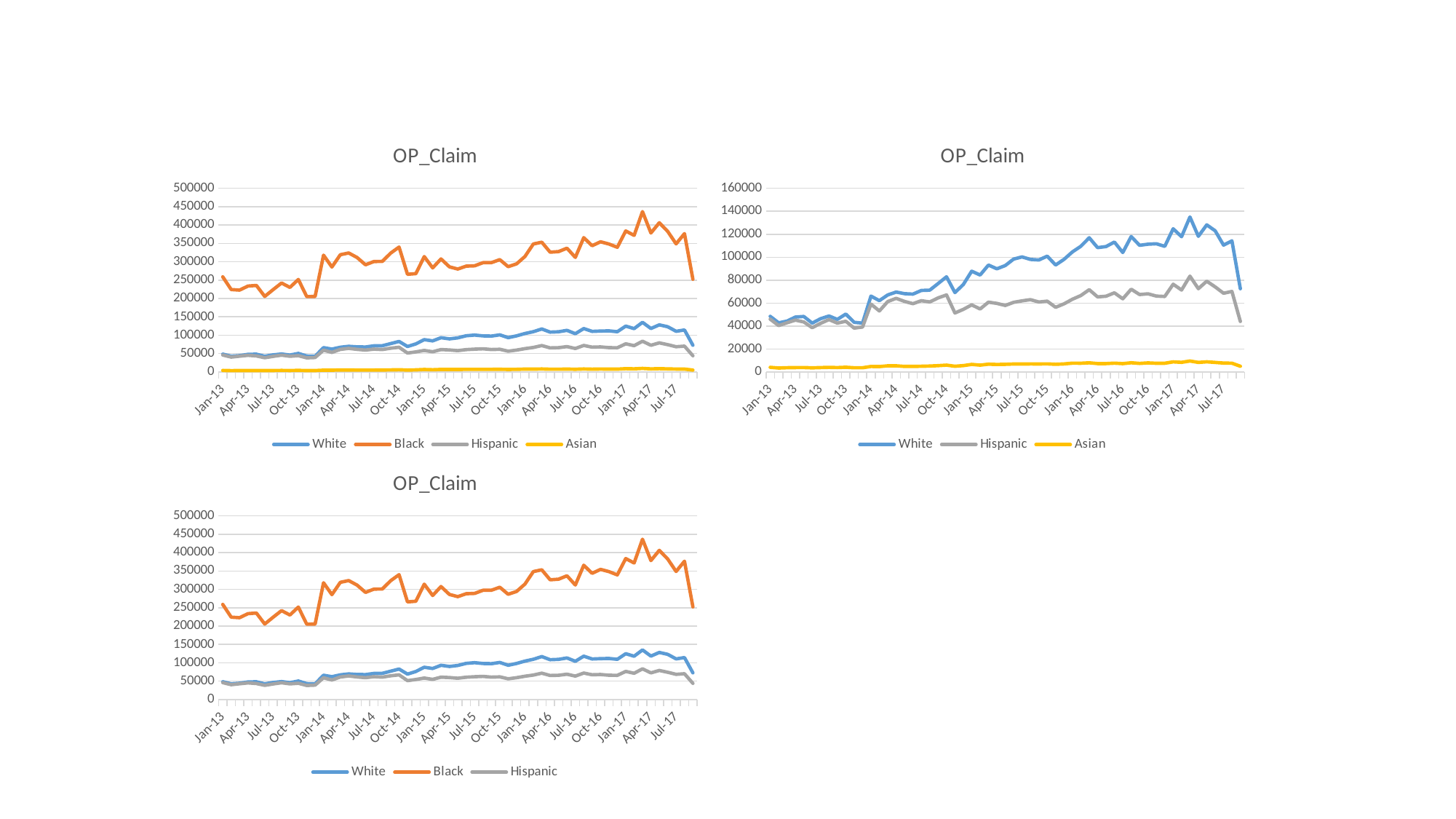

### Chart: OP_Claim

| Category | White | Black | Hispanic | Asian |
|---|---|---|---|---|
| 41275 | 48440.0 | 259068.0 | 45988.0 | 4011.0 |
| 41306 | 42796.0 | 224315.0 | 40376.0 | 3419.0 |
| 41334 | 44301.0 | 222809.0 | 42832.0 | 3679.0 |
| 41365 | 47804.0 | 233787.0 | 45154.0 | 3790.0 |
| 41395 | 48325.0 | 235574.0 | 43541.0 | 3837.0 |
| 41426 | 42535.0 | 205492.0 | 38575.0 | 3585.0 |
| 41456 | 46381.0 | 224259.0 | 42338.0 | 3801.0 |
| 41487 | 48741.0 | 242100.0 | 45628.0 | 4000.0 |
| 41518 | 45777.0 | 230166.0 | 42506.0 | 3784.0 |
| 41548 | 50417.0 | 251930.0 | 44191.0 | 4119.0 |
| 41579 | 43227.0 | 205176.0 | 38194.0 | 3664.0 |
| 41609 | 42534.0 | 205263.0 | 39108.0 | 3658.0 |
| 41640 | 66068.0 | 317996.0 | 59124.0 | 4765.0 |
| 41671 | 62120.0 | 285745.0 | 53142.0 | 4655.0 |
| 41699 | 67112.0 | 319223.0 | 61339.0 | 5330.0 |
| 41730 | 69660.0 | 323945.0 | 64129.0 | 5353.0 |
| 41760 | 68168.0 | 311627.0 | 61452.0 | 4817.0 |
| 41791 | 67794.0 | 291793.0 | 59455.0 | 4827.0 |
| 41821 | 71018.0 | 300641.0 | 62090.0 | 4981.0 |
| 41852 | 71287.0 | 301033.0 | 60946.0 | 5153.0 |
| 41883 | 77054.0 | 323664.0 | 64524.0 | 5478.0 |
| 41913 | 82954.0 | 340026.0 | 67102.0 | 5948.0 |
| 41944 | 69160.0 | 265885.0 | 51362.0 | 4976.0 |
| 41974 | 76217.0 | 267730.0 | 54510.0 | 5532.0 |
| 42005 | 87818.0 | 314114.0 | 58451.0 | 6583.0 |
| 42036 | 84492.0 | 283337.0 | 54845.0 | 5952.0 |
| 42064 | 93160.0 | 307759.0 | 60811.0 | 6761.0 |
| 42095 | 89923.0 | 286144.0 | 59736.0 | 6487.0 |
| 42125 | 92697.0 | 280172.0 | 57926.0 | 6634.0 |
| 42156 | 98374.0 | 288124.0 | 60654.0 | 6909.0 |
| 42186 | 100230.0 | 288940.0 | 61947.0 | 6879.0 |
| 42217 | 98082.0 | 297509.0 | 62972.0 | 6990.0 |
| 42248 | 97593.0 | 297610.0 | 60915.0 | 6953.0 |
| 42278 | 100905.0 | 305886.0 | 61681.0 | 7040.0 |
| 42309 | 93195.0 | 286680.0 | 56314.0 | 6697.0 |
| 42339 | 98139.0 | 294357.0 | 59358.0 | 7000.0 |
| 42370 | 104612.0 | 314536.0 | 63348.0 | 7644.0 |
| 42401 | 109480.0 | 348496.0 | 66522.0 | 7586.0 |
| 42430 | 116944.0 | 353199.0 | 71716.0 | 7964.0 |
| 42461 | 108319.0 | 326146.0 | 65385.0 | 7272.0 |
| 42491 | 109252.0 | 327764.0 | 65992.0 | 7292.0 |
| 42522 | 113193.0 | 337030.0 | 68940.0 | 7664.0 |
| 42552 | 104048.0 | 311892.0 | 63740.0 | 7241.0 |
| 42583 | 118008.0 | 365642.0 | 72106.0 | 7996.0 |
| 42614 | 110373.0 | 343740.0 | 67430.0 | 7425.0 |
| 42644 | 111315.0 | 354388.0 | 68077.0 | 7872.0 |
| 42675 | 111700.0 | 348371.0 | 66092.0 | 7550.0 |
| 42705 | 109451.0 | 339468.0 | 65762.0 | 7579.0 |
| 42736 | 124760.0 | 383886.0 | 76469.0 | 8799.0 |
| 42767 | 117840.0 | 371900.0 | 71421.0 | 8353.0 |
| 42795 | 135030.0 | 436647.0 | 83513.0 | 9529.0 |
| 42826 | 118178.0 | 378464.0 | 72550.0 | 8283.0 |
| 42856 | 128167.0 | 406294.0 | 79064.0 | 8837.0 |
| 42887 | 122997.0 | 382622.0 | 74127.0 | 8293.0 |
| 42917 | 110519.0 | 348837.0 | 68556.0 | 7746.0 |
| 42948 | 114234.0 | 376688.0 | 70181.0 | 7639.0 |
| 42979 | 72528.0 | 252341.0 | 44005.0 | 4966.0 |

### Chart: OP_Claim

| Category | White | Hispanic | Asian |
|---|---|---|---|
| 41275 | 48440.0 | 45988.0 | 4011.0 |
| 41306 | 42796.0 | 40376.0 | 3419.0 |
| 41334 | 44301.0 | 42832.0 | 3679.0 |
| 41365 | 47804.0 | 45154.0 | 3790.0 |
| 41395 | 48325.0 | 43541.0 | 3837.0 |
| 41426 | 42535.0 | 38575.0 | 3585.0 |
| 41456 | 46381.0 | 42338.0 | 3801.0 |
| 41487 | 48741.0 | 45628.0 | 4000.0 |
| 41518 | 45777.0 | 42506.0 | 3784.0 |
| 41548 | 50417.0 | 44191.0 | 4119.0 |
| 41579 | 43227.0 | 38194.0 | 3664.0 |
| 41609 | 42534.0 | 39108.0 | 3658.0 |
| 41640 | 66068.0 | 59124.0 | 4765.0 |
| 41671 | 62120.0 | 53142.0 | 4655.0 |
| 41699 | 67112.0 | 61339.0 | 5330.0 |
| 41730 | 69660.0 | 64129.0 | 5353.0 |
| 41760 | 68168.0 | 61452.0 | 4817.0 |
| 41791 | 67794.0 | 59455.0 | 4827.0 |
| 41821 | 71018.0 | 62090.0 | 4981.0 |
| 41852 | 71287.0 | 60946.0 | 5153.0 |
| 41883 | 77054.0 | 64524.0 | 5478.0 |
| 41913 | 82954.0 | 67102.0 | 5948.0 |
| 41944 | 69160.0 | 51362.0 | 4976.0 |
| 41974 | 76217.0 | 54510.0 | 5532.0 |
| 42005 | 87818.0 | 58451.0 | 6583.0 |
| 42036 | 84492.0 | 54845.0 | 5952.0 |
| 42064 | 93160.0 | 60811.0 | 6761.0 |
| 42095 | 89923.0 | 59736.0 | 6487.0 |
| 42125 | 92697.0 | 57926.0 | 6634.0 |
| 42156 | 98374.0 | 60654.0 | 6909.0 |
| 42186 | 100230.0 | 61947.0 | 6879.0 |
| 42217 | 98082.0 | 62972.0 | 6990.0 |
| 42248 | 97593.0 | 60915.0 | 6953.0 |
| 42278 | 100905.0 | 61681.0 | 7040.0 |
| 42309 | 93195.0 | 56314.0 | 6697.0 |
| 42339 | 98139.0 | 59358.0 | 7000.0 |
| 42370 | 104612.0 | 63348.0 | 7644.0 |
| 42401 | 109480.0 | 66522.0 | 7586.0 |
| 42430 | 116944.0 | 71716.0 | 7964.0 |
| 42461 | 108319.0 | 65385.0 | 7272.0 |
| 42491 | 109252.0 | 65992.0 | 7292.0 |
| 42522 | 113193.0 | 68940.0 | 7664.0 |
| 42552 | 104048.0 | 63740.0 | 7241.0 |
| 42583 | 118008.0 | 72106.0 | 7996.0 |
| 42614 | 110373.0 | 67430.0 | 7425.0 |
| 42644 | 111315.0 | 68077.0 | 7872.0 |
| 42675 | 111700.0 | 66092.0 | 7550.0 |
| 42705 | 109451.0 | 65762.0 | 7579.0 |
| 42736 | 124760.0 | 76469.0 | 8799.0 |
| 42767 | 117840.0 | 71421.0 | 8353.0 |
| 42795 | 135030.0 | 83513.0 | 9529.0 |
| 42826 | 118178.0 | 72550.0 | 8283.0 |
| 42856 | 128167.0 | 79064.0 | 8837.0 |
| 42887 | 122997.0 | 74127.0 | 8293.0 |
| 42917 | 110519.0 | 68556.0 | 7746.0 |
| 42948 | 114234.0 | 70181.0 | 7639.0 |
| 42979 | 72528.0 | 44005.0 | 4966.0 |

### Chart: OP_Claim

| Category | White | Black | Hispanic |
|---|---|---|---|
| 41275 | 48440.0 | 259068.0 | 45988.0 |
| 41306 | 42796.0 | 224315.0 | 40376.0 |
| 41334 | 44301.0 | 222809.0 | 42832.0 |
| 41365 | 47804.0 | 233787.0 | 45154.0 |
| 41395 | 48325.0 | 235574.0 | 43541.0 |
| 41426 | 42535.0 | 205492.0 | 38575.0 |
| 41456 | 46381.0 | 224259.0 | 42338.0 |
| 41487 | 48741.0 | 242100.0 | 45628.0 |
| 41518 | 45777.0 | 230166.0 | 42506.0 |
| 41548 | 50417.0 | 251930.0 | 44191.0 |
| 41579 | 43227.0 | 205176.0 | 38194.0 |
| 41609 | 42534.0 | 205263.0 | 39108.0 |
| 41640 | 66068.0 | 317996.0 | 59124.0 |
| 41671 | 62120.0 | 285745.0 | 53142.0 |
| 41699 | 67112.0 | 319223.0 | 61339.0 |
| 41730 | 69660.0 | 323945.0 | 64129.0 |
| 41760 | 68168.0 | 311627.0 | 61452.0 |
| 41791 | 67794.0 | 291793.0 | 59455.0 |
| 41821 | 71018.0 | 300641.0 | 62090.0 |
| 41852 | 71287.0 | 301033.0 | 60946.0 |
| 41883 | 77054.0 | 323664.0 | 64524.0 |
| 41913 | 82954.0 | 340026.0 | 67102.0 |
| 41944 | 69160.0 | 265885.0 | 51362.0 |
| 41974 | 76217.0 | 267730.0 | 54510.0 |
| 42005 | 87818.0 | 314114.0 | 58451.0 |
| 42036 | 84492.0 | 283337.0 | 54845.0 |
| 42064 | 93160.0 | 307759.0 | 60811.0 |
| 42095 | 89923.0 | 286144.0 | 59736.0 |
| 42125 | 92697.0 | 280172.0 | 57926.0 |
| 42156 | 98374.0 | 288124.0 | 60654.0 |
| 42186 | 100230.0 | 288940.0 | 61947.0 |
| 42217 | 98082.0 | 297509.0 | 62972.0 |
| 42248 | 97593.0 | 297610.0 | 60915.0 |
| 42278 | 100905.0 | 305886.0 | 61681.0 |
| 42309 | 93195.0 | 286680.0 | 56314.0 |
| 42339 | 98139.0 | 294357.0 | 59358.0 |
| 42370 | 104612.0 | 314536.0 | 63348.0 |
| 42401 | 109480.0 | 348496.0 | 66522.0 |
| 42430 | 116944.0 | 353199.0 | 71716.0 |
| 42461 | 108319.0 | 326146.0 | 65385.0 |
| 42491 | 109252.0 | 327764.0 | 65992.0 |
| 42522 | 113193.0 | 337030.0 | 68940.0 |
| 42552 | 104048.0 | 311892.0 | 63740.0 |
| 42583 | 118008.0 | 365642.0 | 72106.0 |
| 42614 | 110373.0 | 343740.0 | 67430.0 |
| 42644 | 111315.0 | 354388.0 | 68077.0 |
| 42675 | 111700.0 | 348371.0 | 66092.0 |
| 42705 | 109451.0 | 339468.0 | 65762.0 |
| 42736 | 124760.0 | 383886.0 | 76469.0 |
| 42767 | 117840.0 | 371900.0 | 71421.0 |
| 42795 | 135030.0 | 436647.0 | 83513.0 |
| 42826 | 118178.0 | 378464.0 | 72550.0 |
| 42856 | 128167.0 | 406294.0 | 79064.0 |
| 42887 | 122997.0 | 382622.0 | 74127.0 |
| 42917 | 110519.0 | 348837.0 | 68556.0 |
| 42948 | 114234.0 | 376688.0 | 70181.0 |
| 42979 | 72528.0 | 252341.0 | 44005.0 |